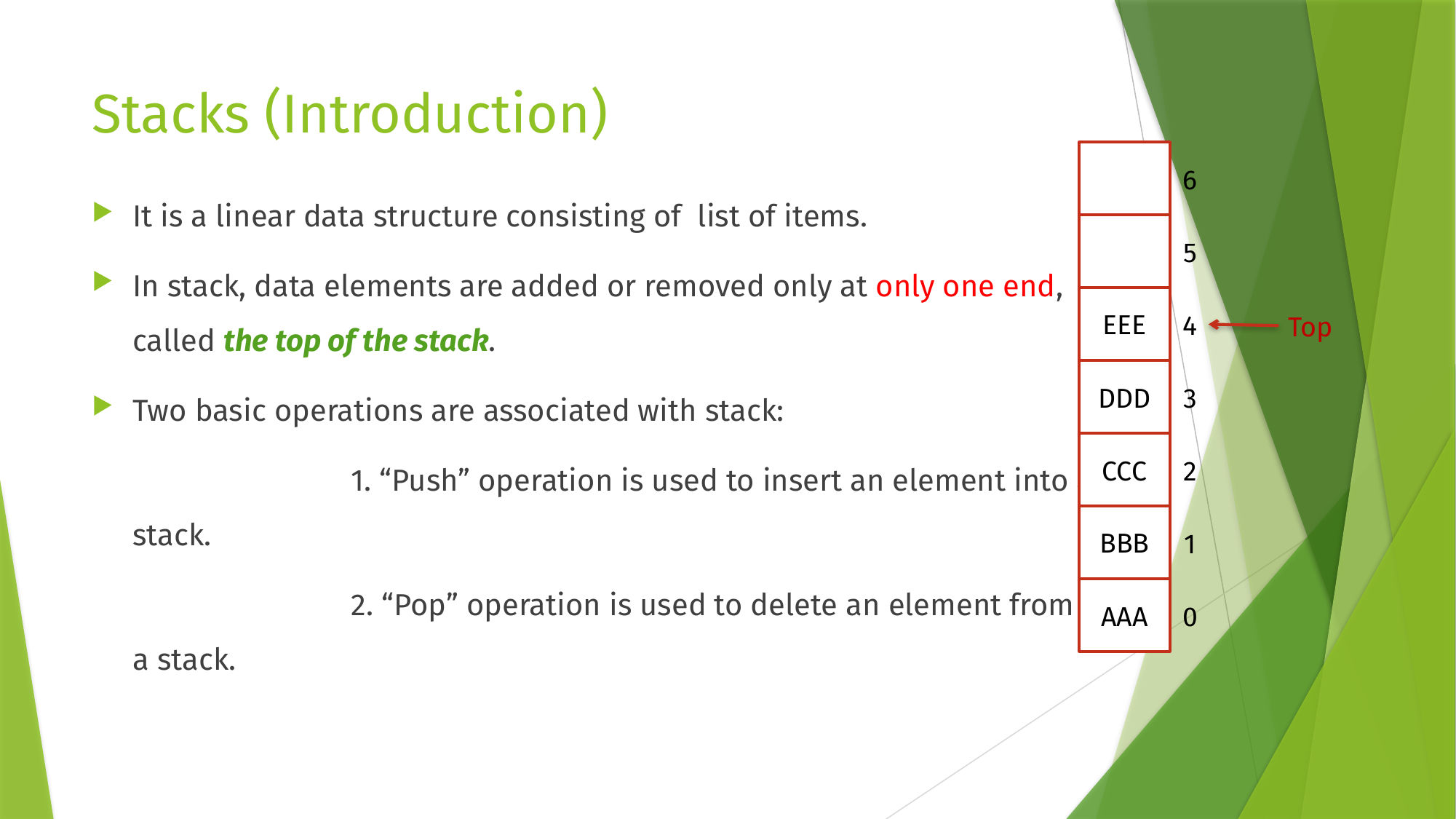

# Stacks (Introduction)

EEE
DDD
CCC
BBB
AAA
6
5
4
Top
3
2
1
0
It is a linear data structure consisting of  list of items.
In stack, data elements are added or removed only at only one end, called the top of the stack.
Two basic operations are associated with stack:
			1. “Push” operation is used to insert an element into a stack.
   			2. “Pop” operation is used to delete an element from a stack.